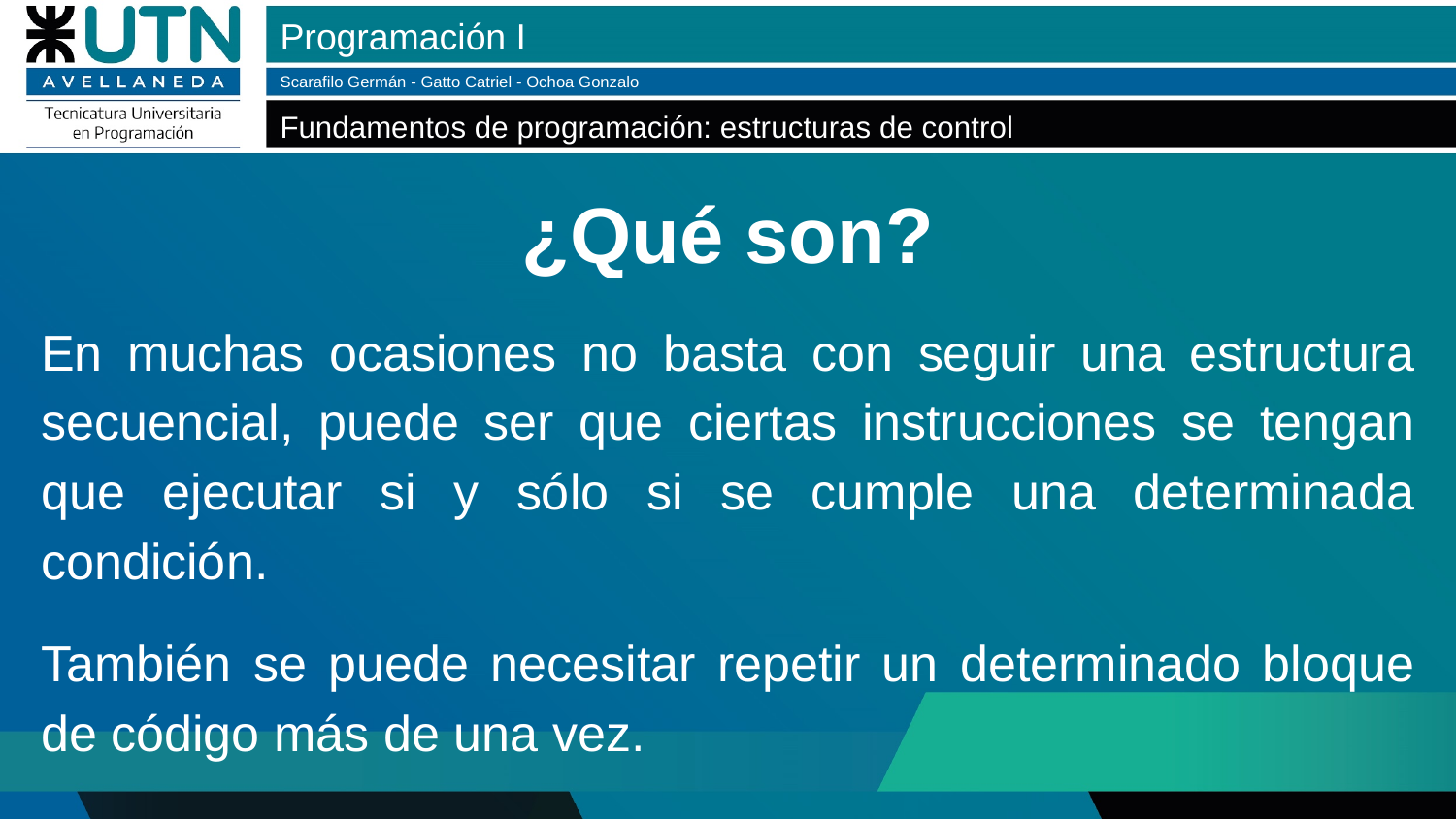

¿Qué son?
En muchas ocasiones no basta con seguir una estructura secuencial, puede ser que ciertas instrucciones se tengan que ejecutar si y sólo si se cumple una determinada condición.
También se puede necesitar repetir un determinado bloque de código más de una vez.